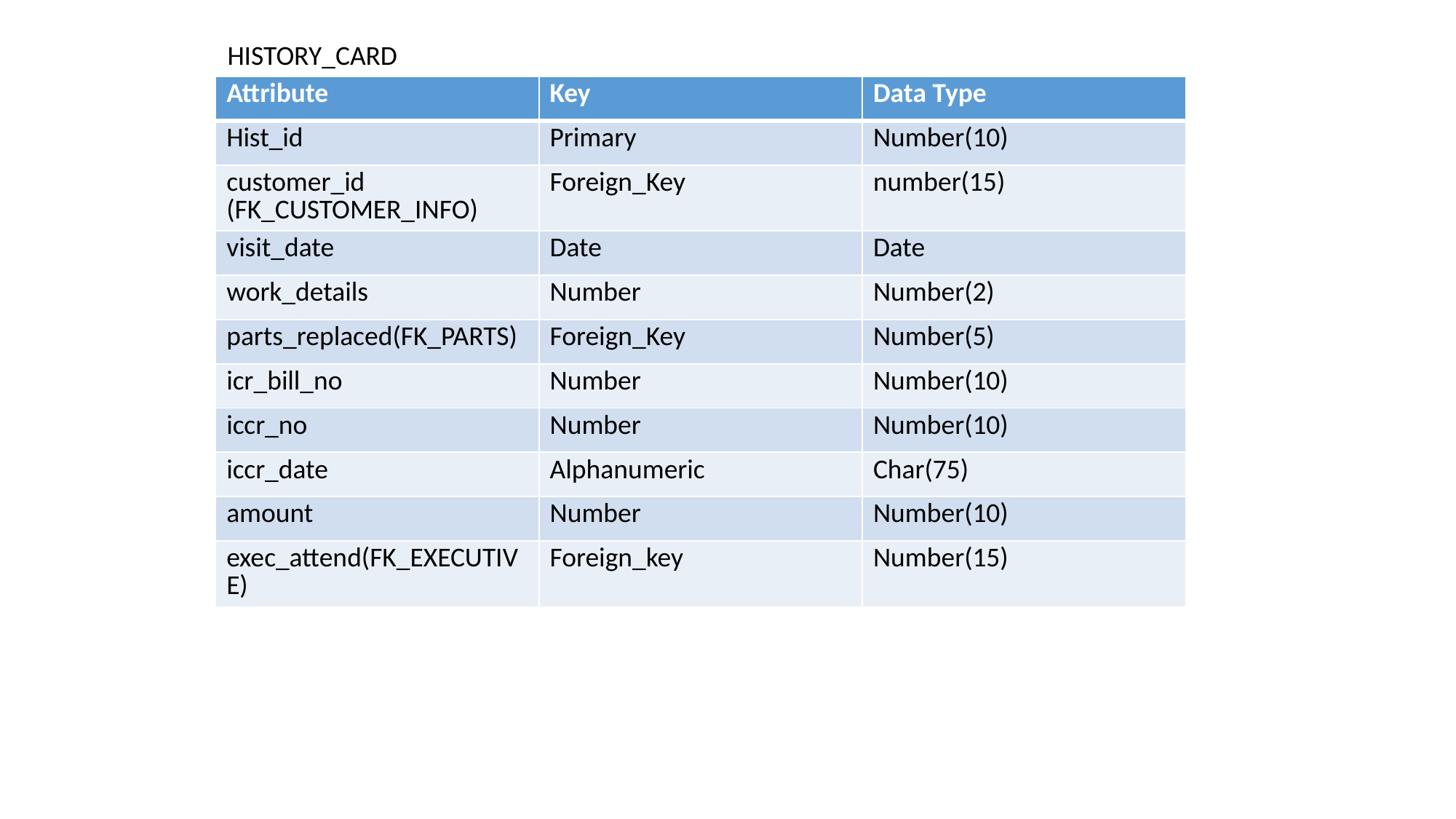

HISTORY_CARD
| Attribute | Key | Data Type |
| --- | --- | --- |
| Hist\_id | Primary | Number(10) |
| customer\_id (FK\_CUSTOMER\_INFO) | Foreign\_Key | number(15) |
| visit\_date | Date | Date |
| work\_details | Number | Number(2) |
| parts\_replaced(FK\_PARTS) | Foreign\_Key | Number(5) |
| icr\_bill\_no | Number | Number(10) |
| iccr\_no | Number | Number(10) |
| iccr\_date | Alphanumeric | Char(75) |
| amount | Number | Number(10) |
| exec\_attend(FK\_EXECUTIVE) | Foreign\_key | Number(15) |